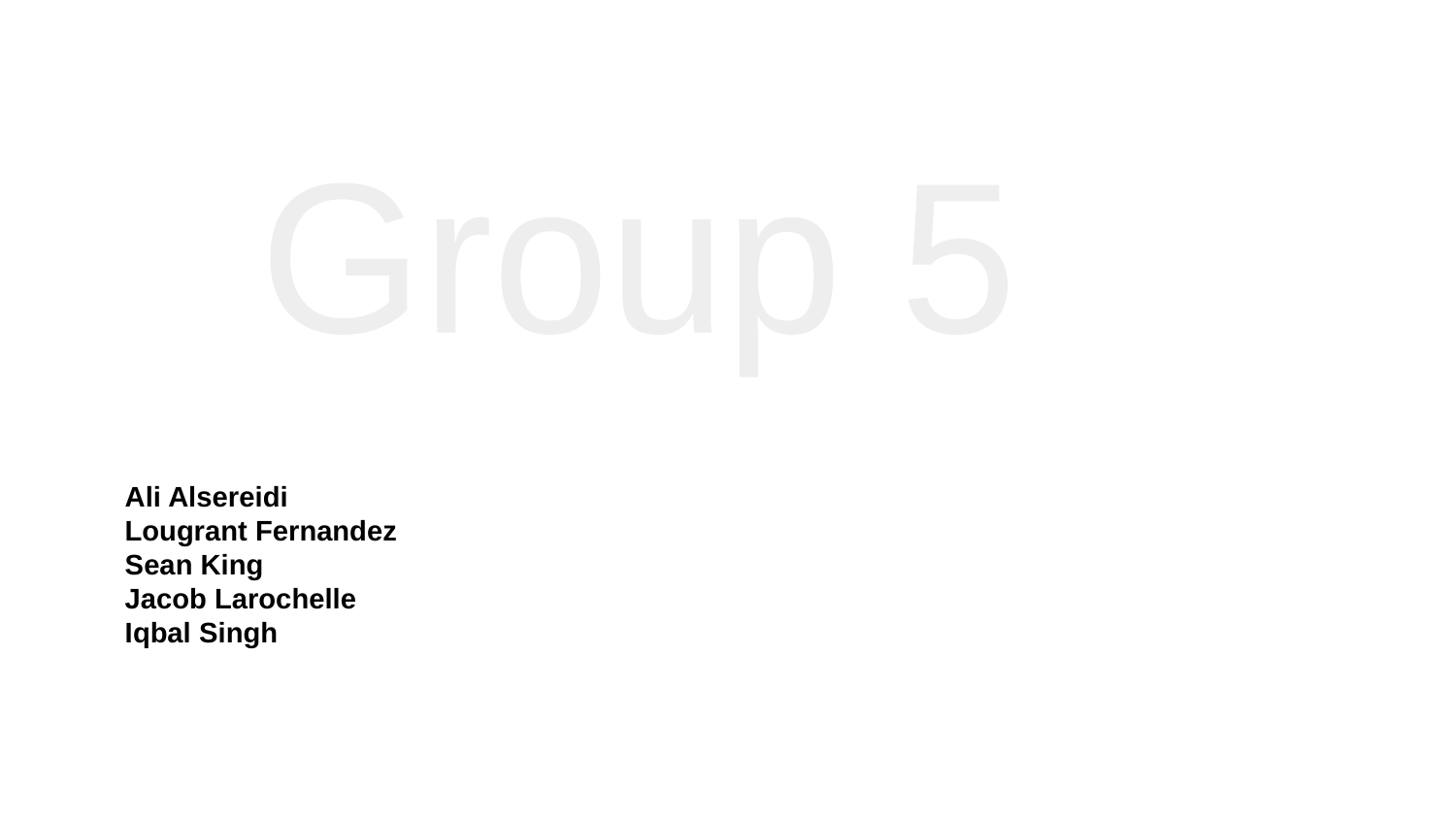

Group 5
Ali Alsereidi
Lougrant Fernandez
Sean King
Jacob Larochelle
Iqbal Singh